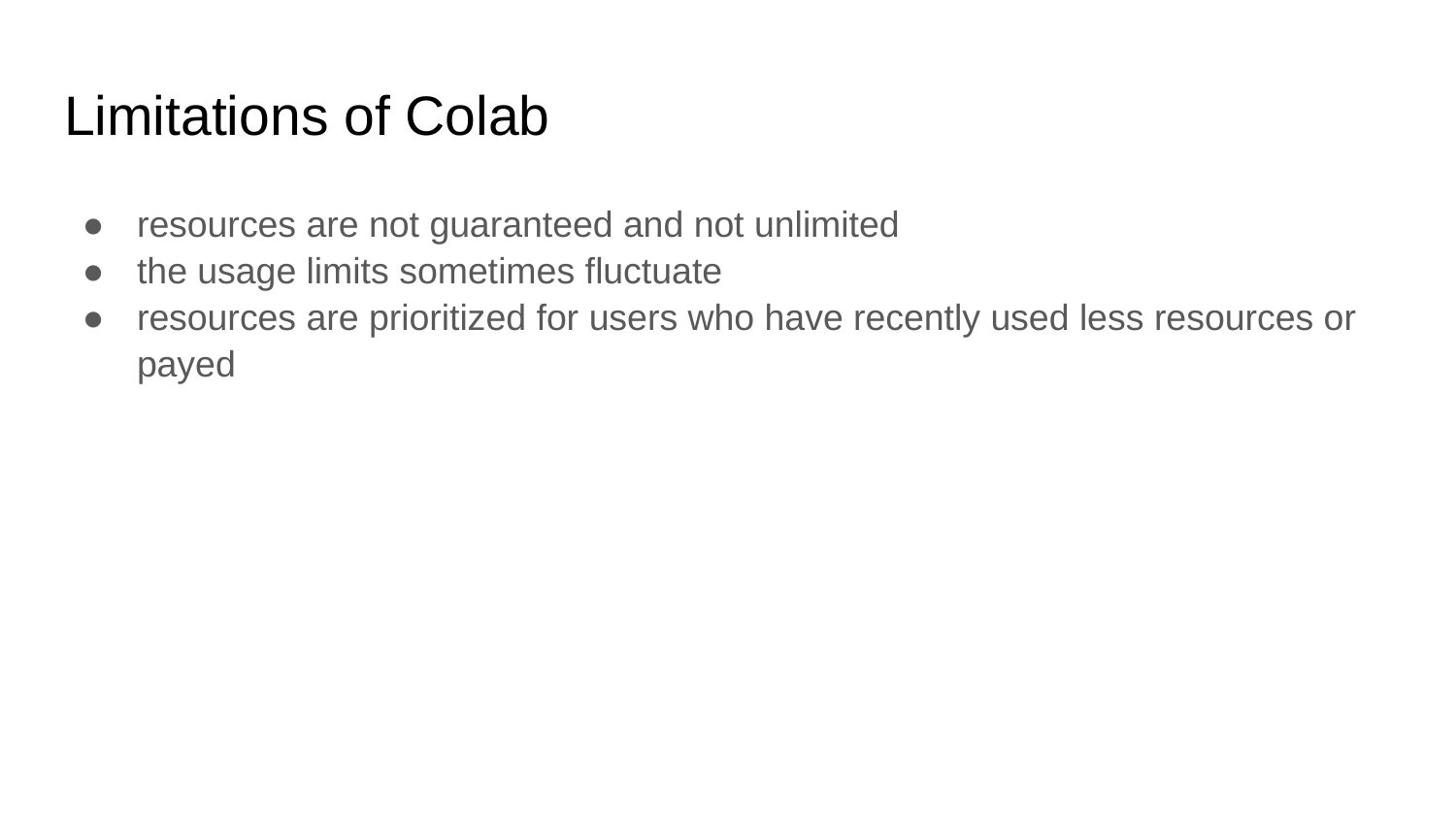

# Limitations of Colab
resources are not guaranteed and not unlimited
the usage limits sometimes fluctuate
resources are prioritized for users who have recently used less resources or payed